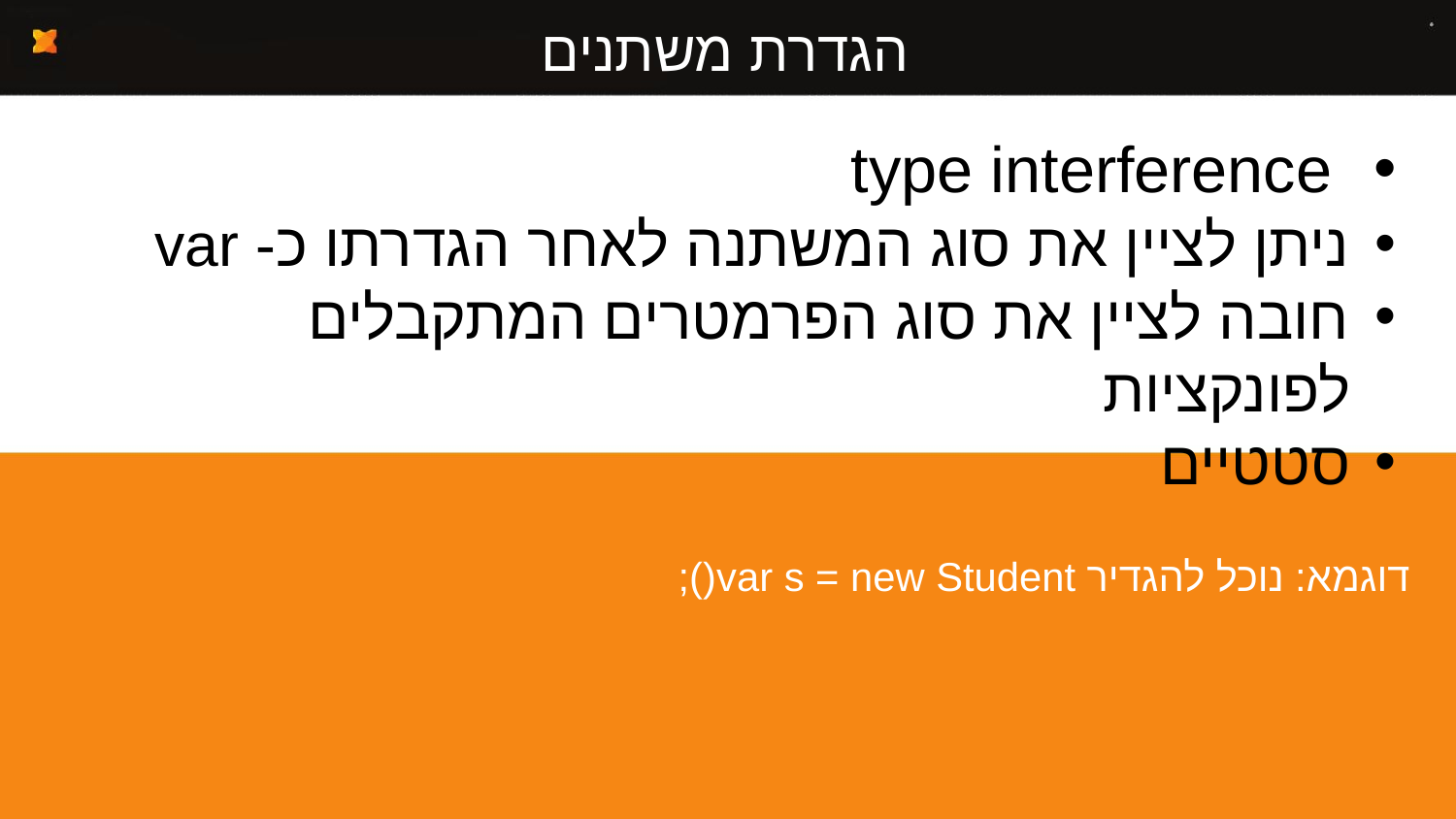

# הגדרת משתנים
 type interference
ניתן לציין את סוג המשתנה לאחר הגדרתו כ- var
חובה לציין את סוג הפרמטרים המתקבלים לפונקציות
סטטיים
דוגמא: נוכל להגדיר var s = new Student();